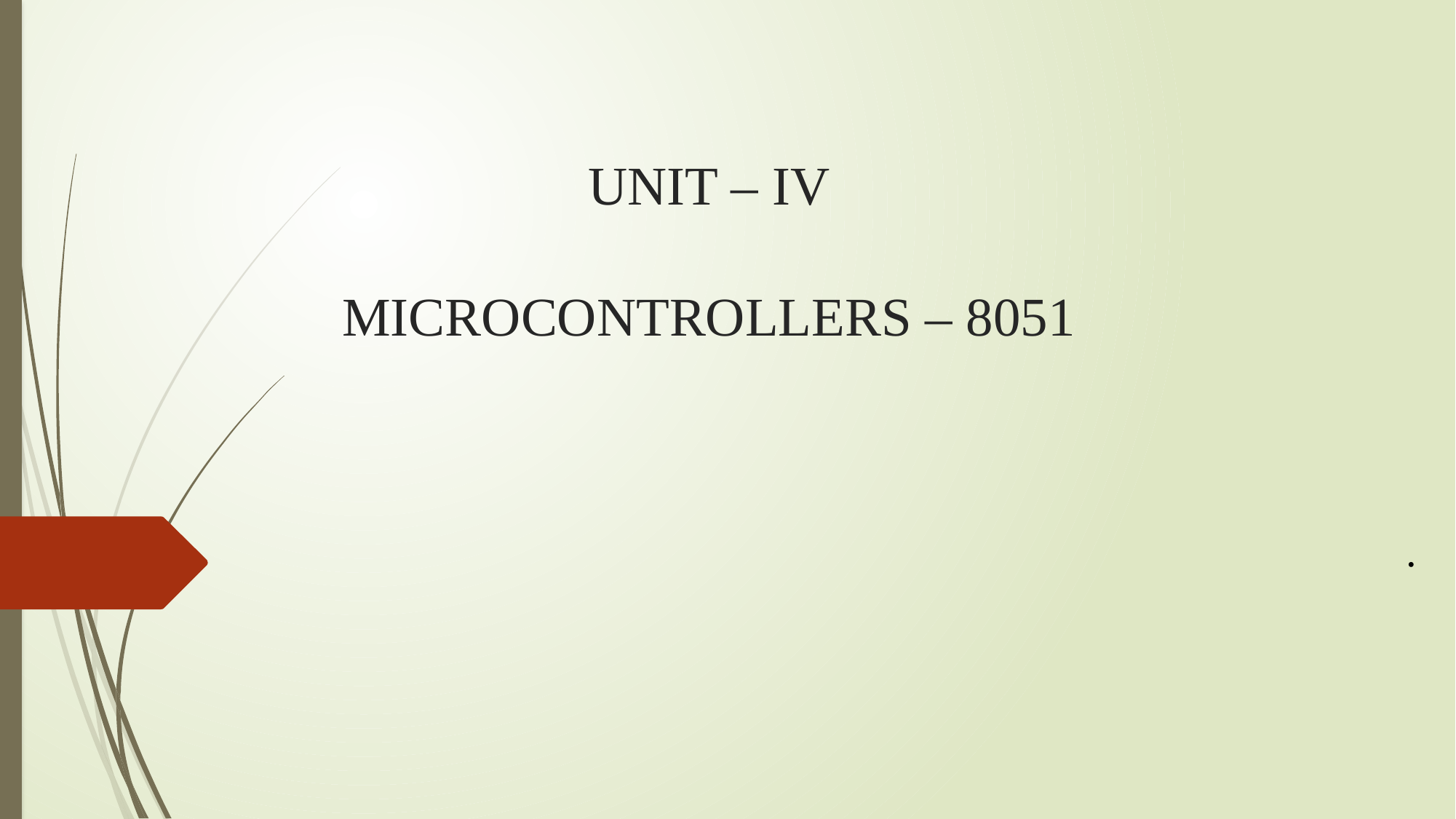

# UNIT – IV MICROCONTROLLERS – 8051
.